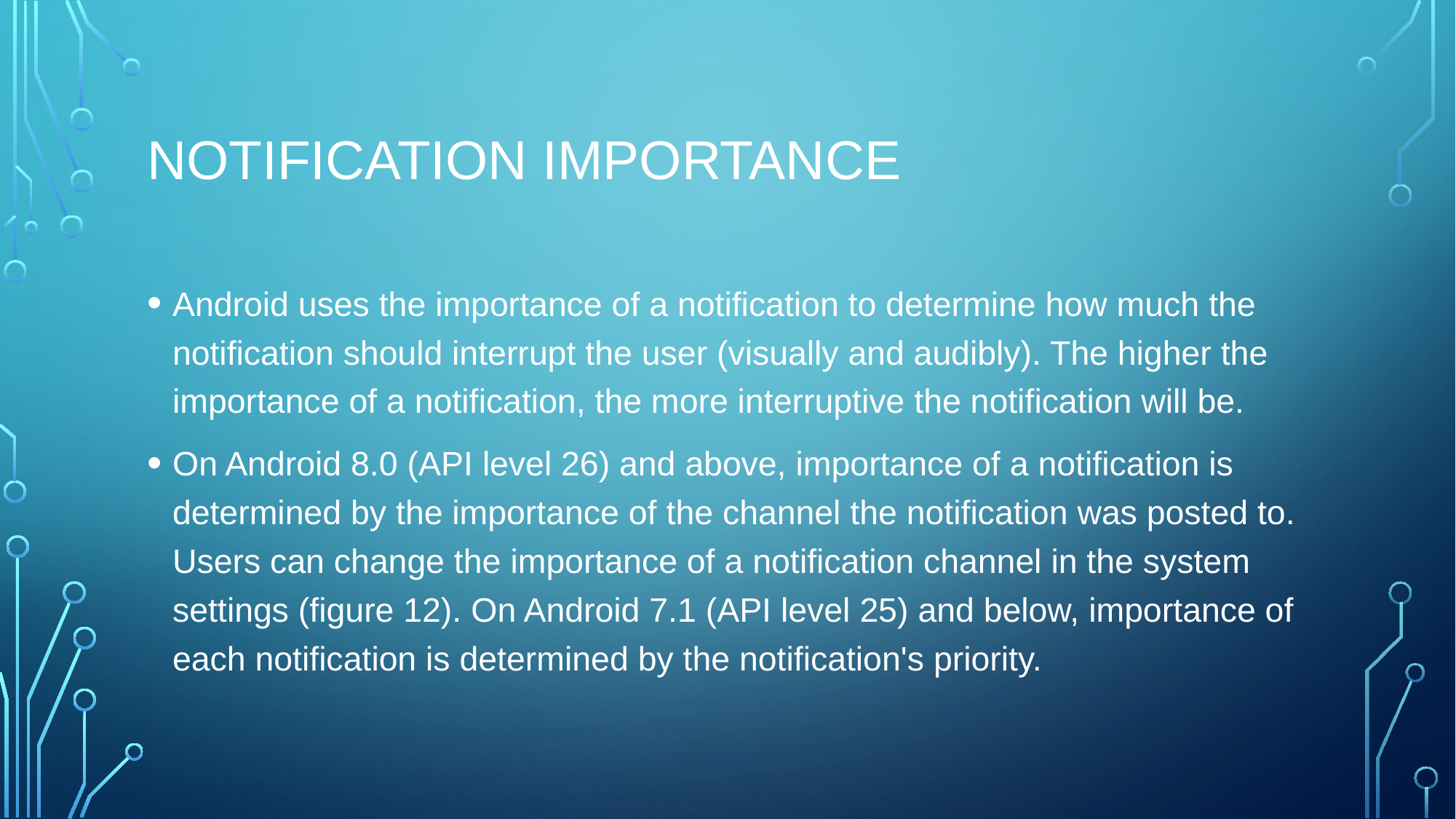

# Notification importance
Android uses the importance of a notification to determine how much the notification should interrupt the user (visually and audibly). The higher the importance of a notification, the more interruptive the notification will be.
On Android 8.0 (API level 26) and above, importance of a notification is determined by the importance of the channel the notification was posted to. Users can change the importance of a notification channel in the system settings (figure 12). On Android 7.1 (API level 25) and below, importance of each notification is determined by the notification's priority.